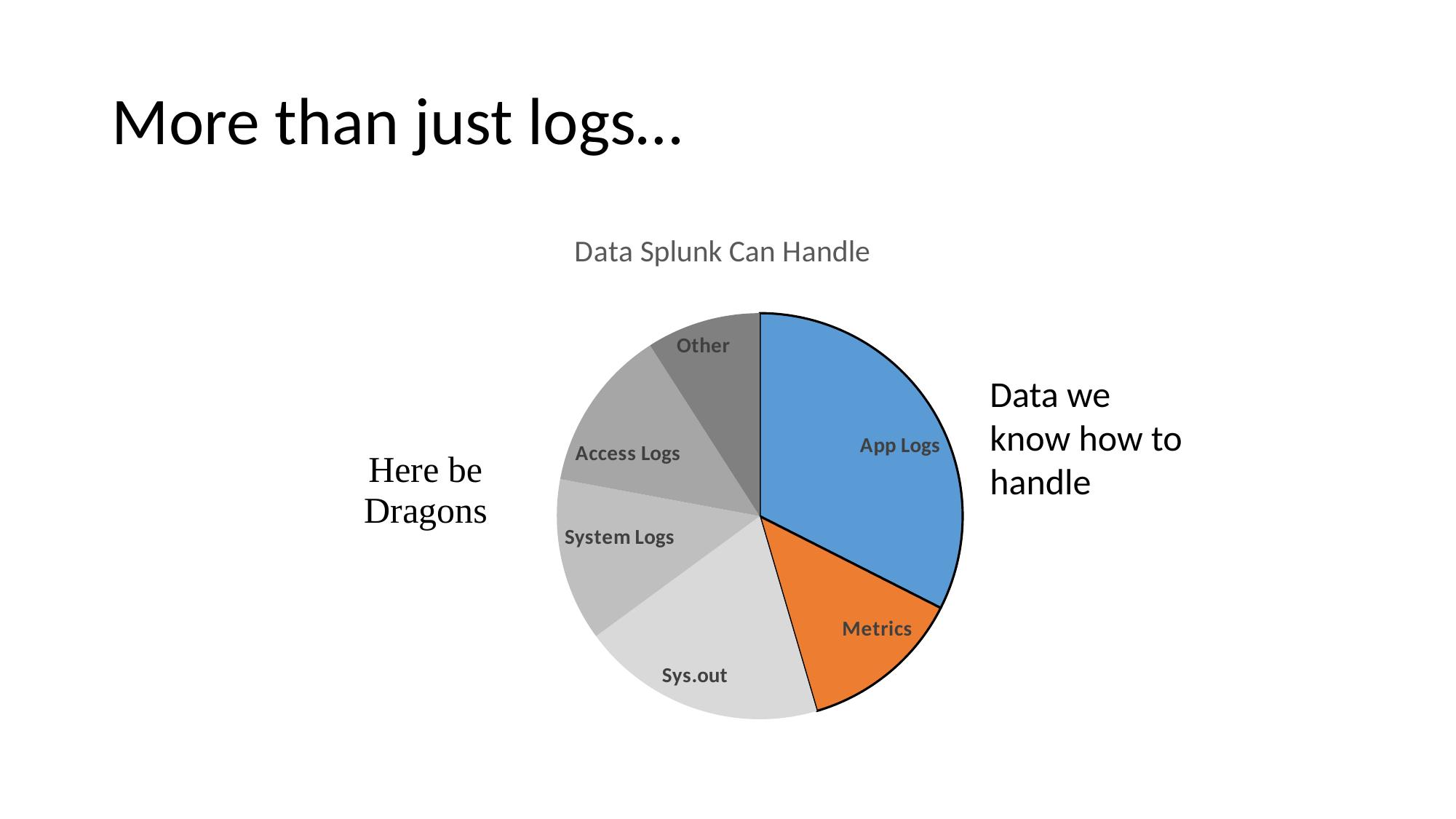

# More than just logs…

### Chart: Data Splunk Can Handle

| Category | Data Splunk Can Hnadle |
|---|---|
| App Logs | 2.5 |
| Metrics | 1.0 |
| Sys.out | 1.5 |
| System Logs | 1.0 |
| Access Logs | 1.0 |
| Other | 0.7 |
Data we know how to handle